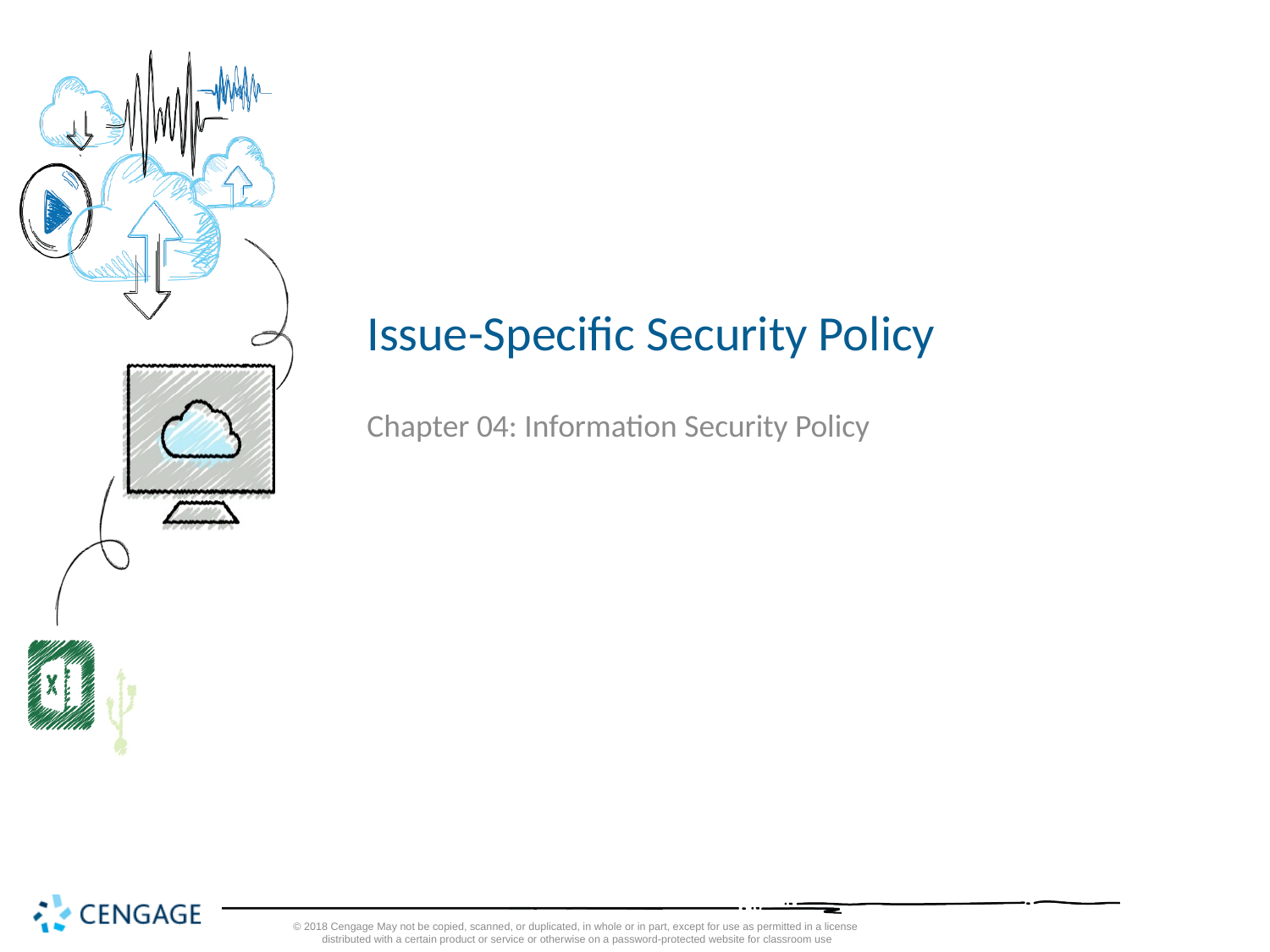

# Issue-Specific Security Policy
Chapter 04: Information Security Policy